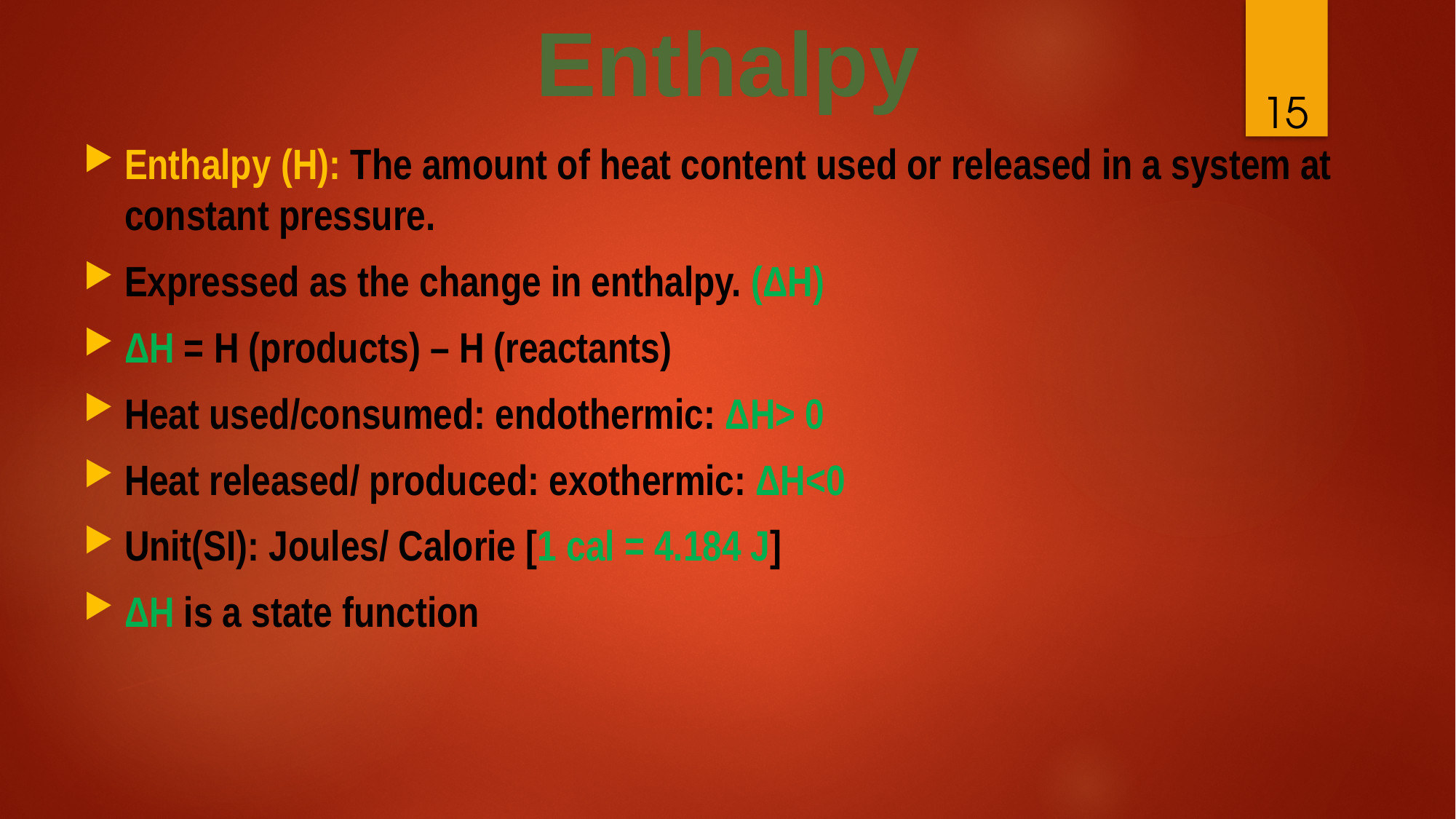

Enthalpy
15
Enthalpy (H): The amount of heat content used or released in a system at constant pressure.
Expressed as the change in enthalpy. (ΔH)
ΔH = H (products) – H (reactants)
Heat used/consumed: endothermic: ΔH> 0
Heat released/ produced: exothermic: ΔH<0
Unit(SI): Joules/ Calorie [1 cal = 4.184 J]
ΔH is a state function